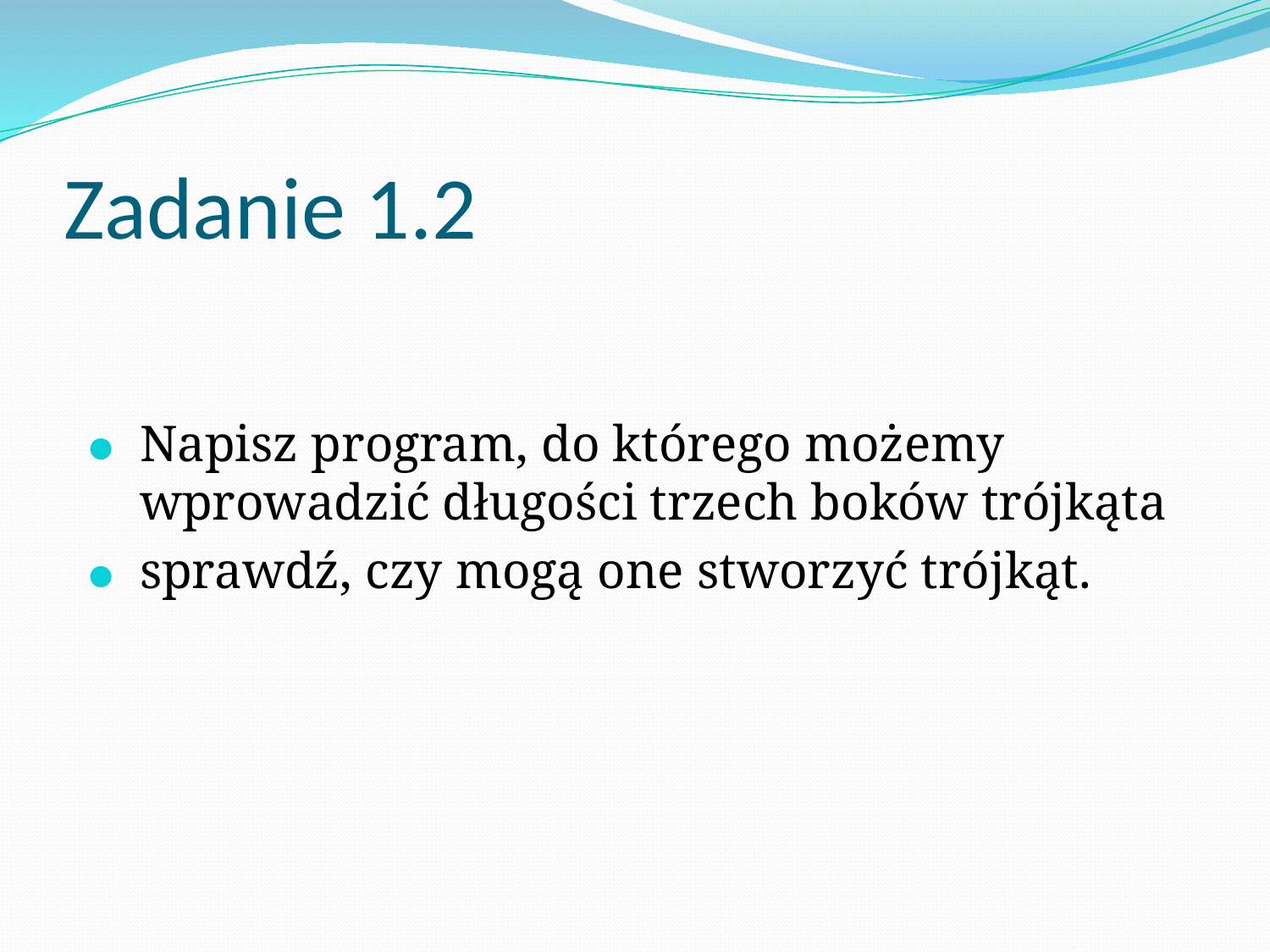

# Zadanie 1.2

Napisz program, do którego możemy wprowadzić długości trzech boków trójkąta
sprawdź, czy mogą one stworzyć trójkąt.